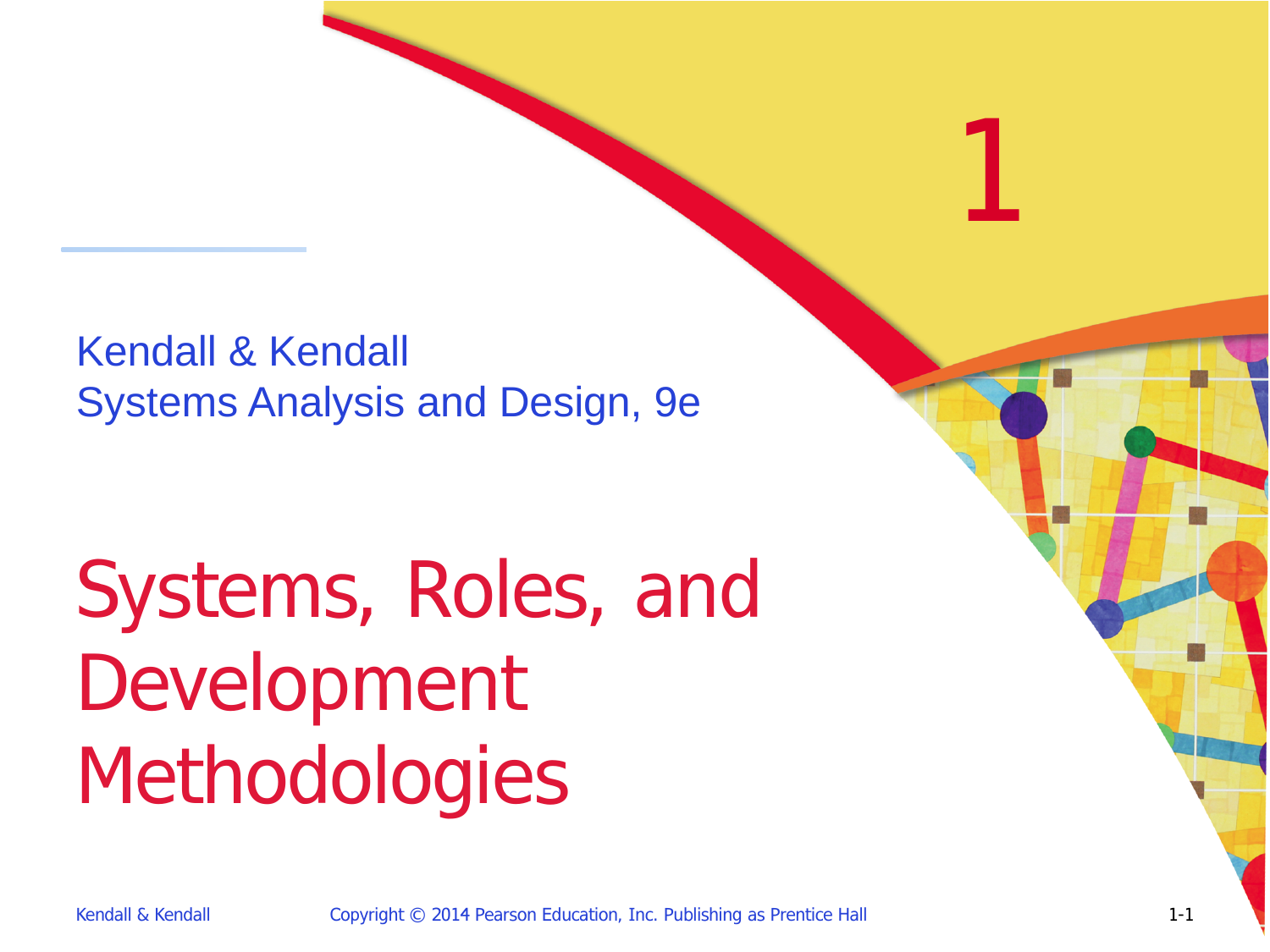

1
Kendall & Kendall
Systems Analysis and Design, 9e
Systems, Roles, and Development Methodologies
1-1